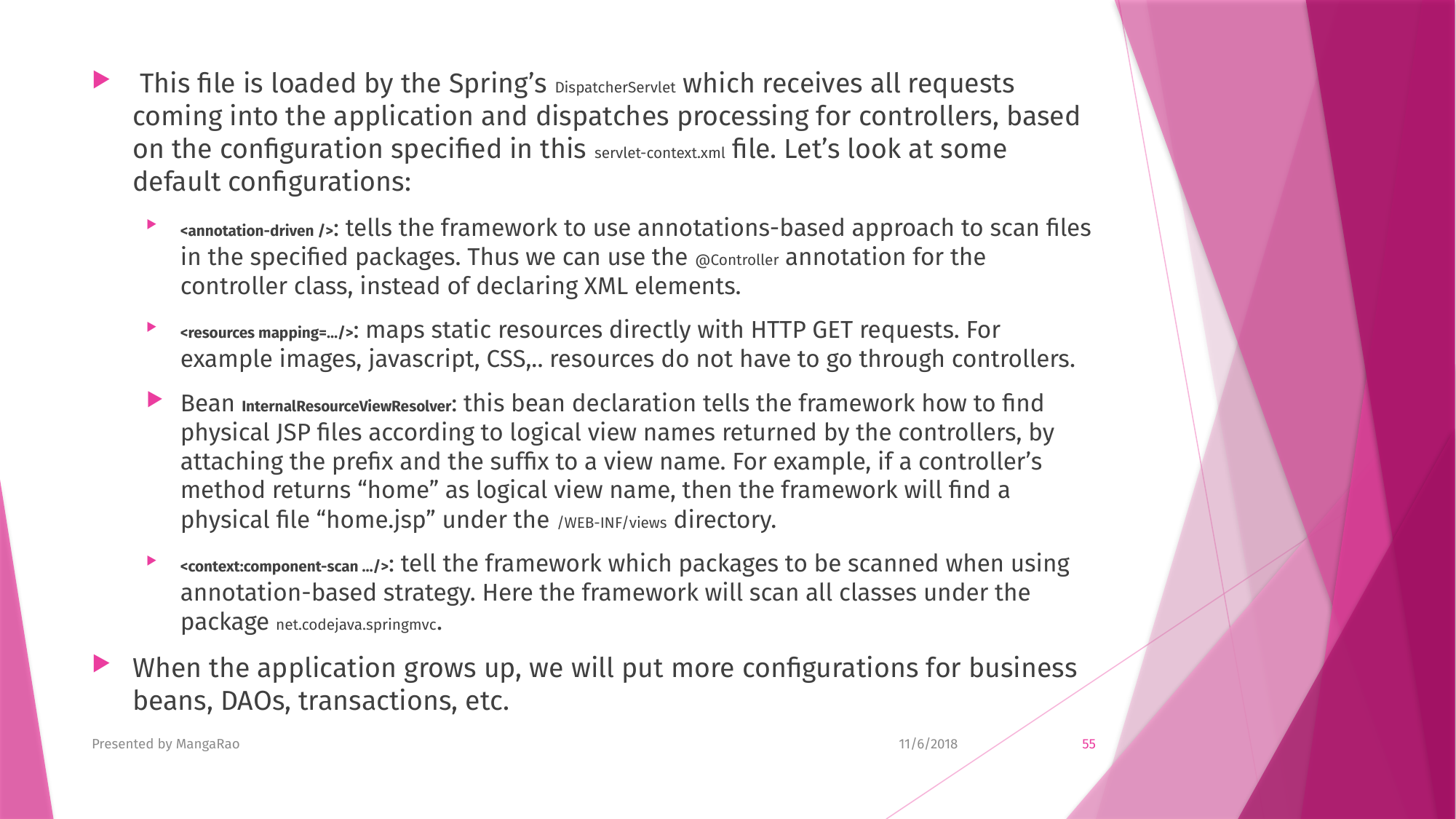

This file is loaded by the Spring’s DispatcherServlet which receives all requests coming into the application and dispatches processing for controllers, based on the configuration specified in this servlet-context.xml file. Let’s look at some default configurations:
<annotation-driven />: tells the framework to use annotations-based approach to scan files in the specified packages. Thus we can use the @Controller annotation for the controller class, instead of declaring XML elements.
<resources mapping=…/>: maps static resources directly with HTTP GET requests. For example images, javascript, CSS,.. resources do not have to go through controllers.
Bean InternalResourceViewResolver: this bean declaration tells the framework how to find physical JSP files according to logical view names returned by the controllers, by attaching the prefix and the suffix to a view name. For example, if a controller’s method returns “home” as logical view name, then the framework will find a physical file “home.jsp” under the /WEB-INF/views directory.
<context:component-scan …/>: tell the framework which packages to be scanned when using annotation-based strategy. Here the framework will scan all classes under the package net.codejava.springmvc.
When the application grows up, we will put more configurations for business beans, DAOs, transactions, etc.
Presented by MangaRao
11/6/2018
55